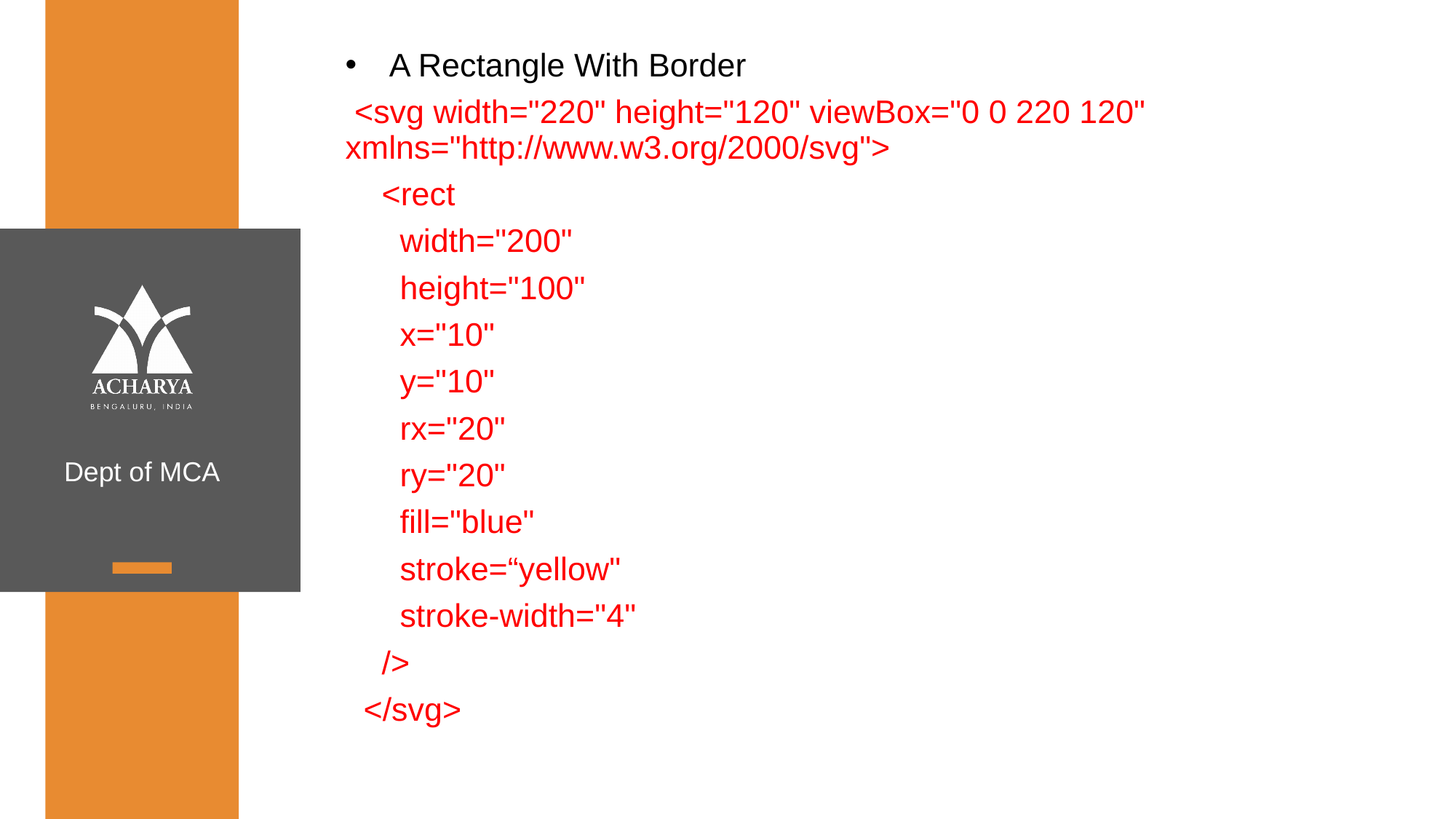

A Rectangle With Border
 <svg width="220" height="120" viewBox="0 0 220 120" xmlns="http://www.w3.org/2000/svg">
    <rect
      width="200"
      height="100"
      x="10"
      y="10"
      rx="20"
      ry="20"
      fill="blue"
      stroke=“yellow"
      stroke-width="4"
    />
  </svg>